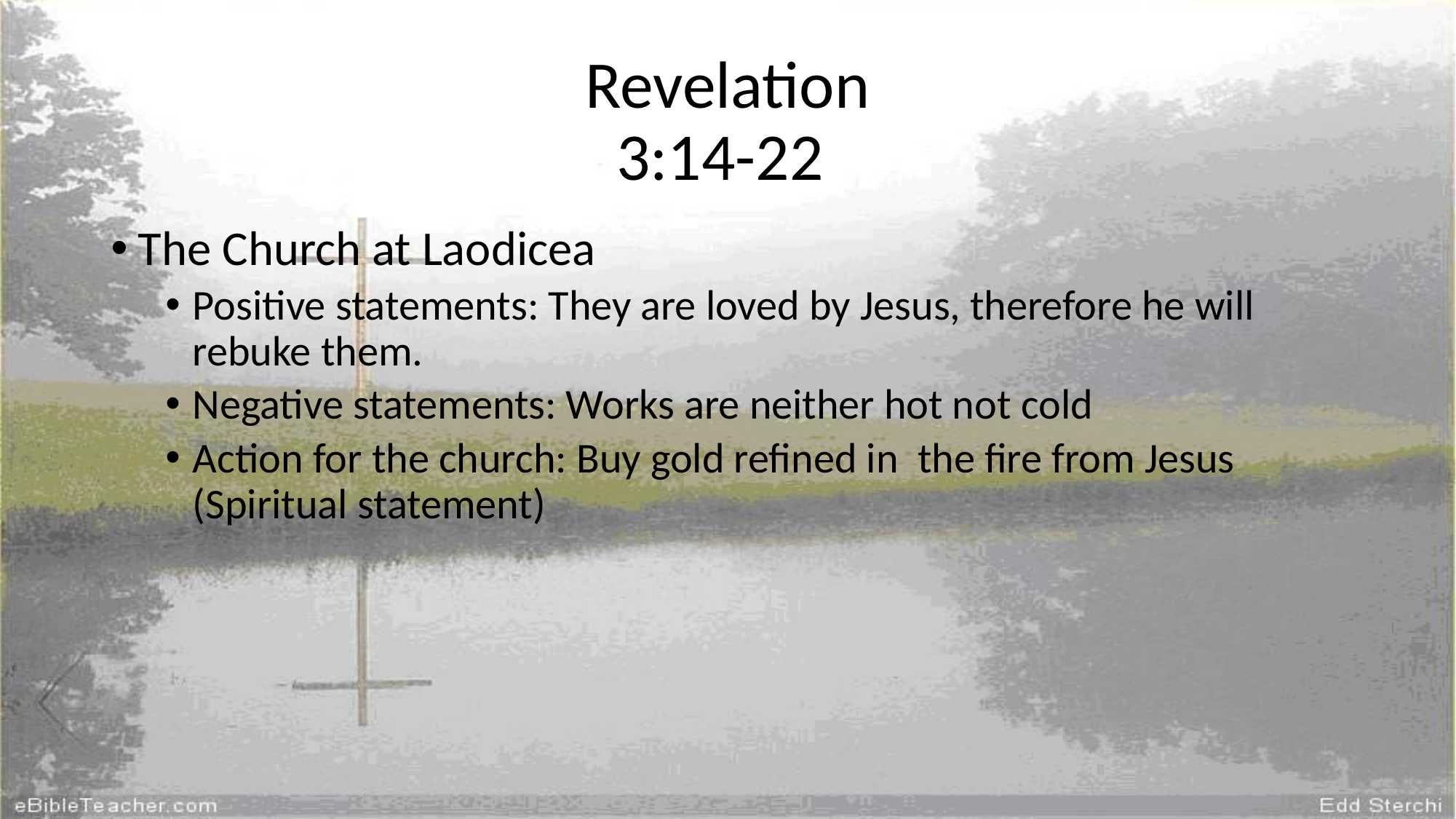

# Revelation 3:14-22
The Church at Laodicea
Positive statements: They are loved by Jesus, therefore he will rebuke them.
Negative statements: Works are neither hot not cold
Action for the church: Buy gold refined in  the fire from Jesus (Spiritual statement)